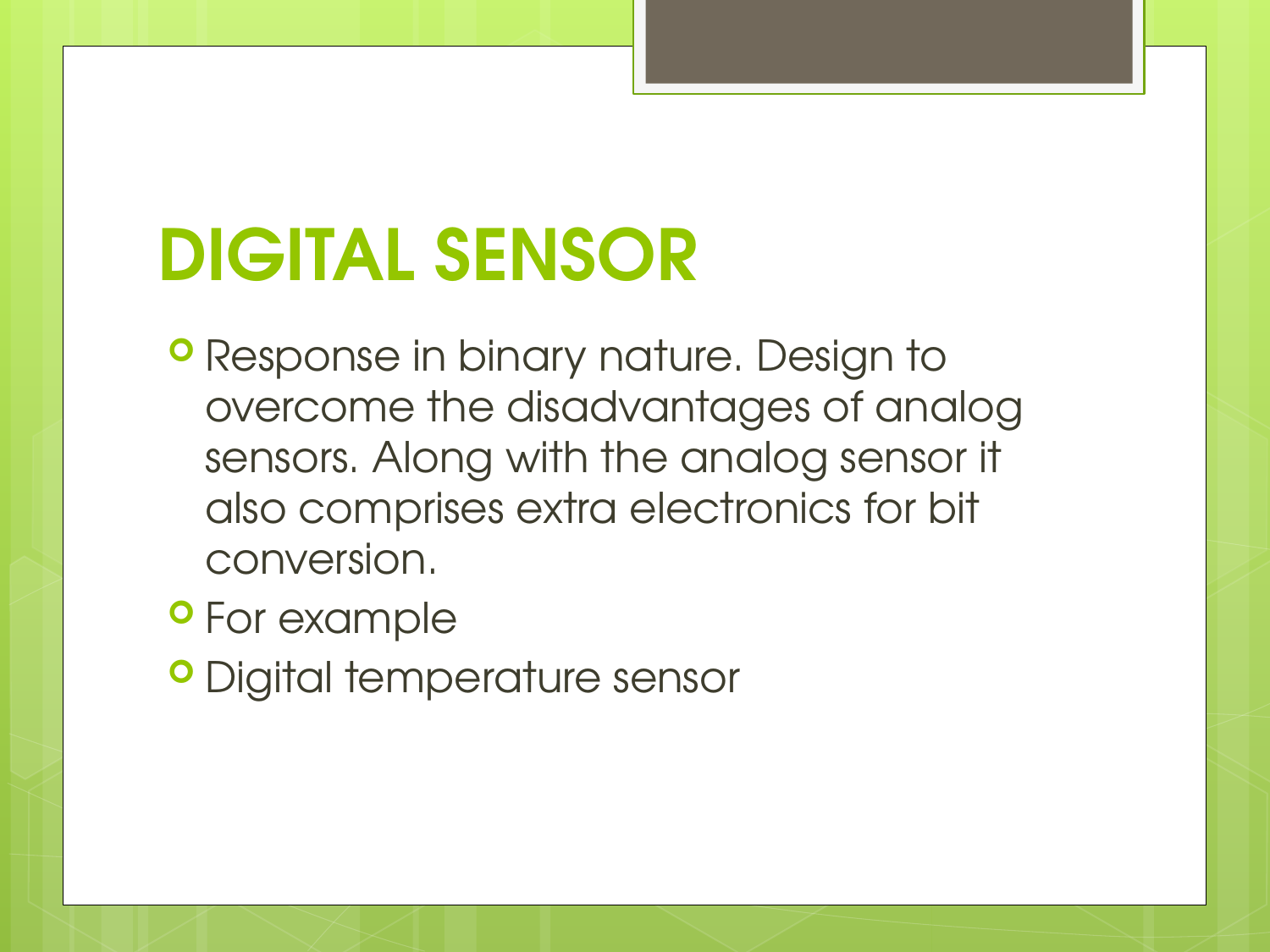

# DIGITAL SENSOR
Response in binary nature. Design to overcome the disadvantages of analog sensors. Along with the analog sensor it also comprises extra electronics for bit conversion.
For example
Digital temperature sensor